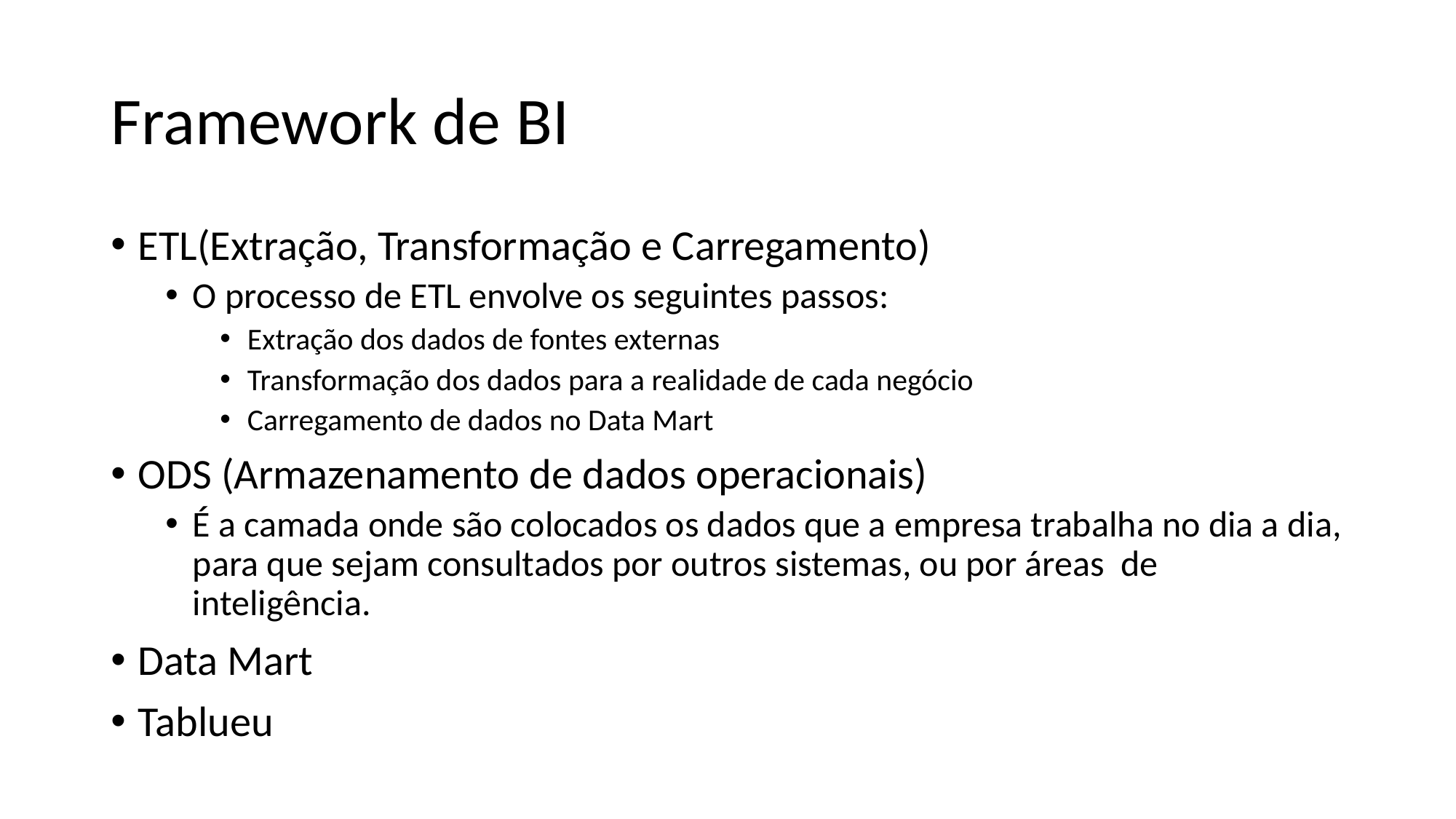

# Framework de BI
ETL(Extração, Transformação e Carregamento)
O processo de ETL envolve os seguintes passos:
Extração dos dados de fontes externas
Transformação dos dados para a realidade de cada negócio
Carregamento de dados no Data Mart
ODS (Armazenamento de dados operacionais)
É a camada onde são colocados os dados que a empresa trabalha no dia a dia, para que sejam consultados por outros sistemas, ou por áreas  de inteligência.
Data Mart
Tablueu